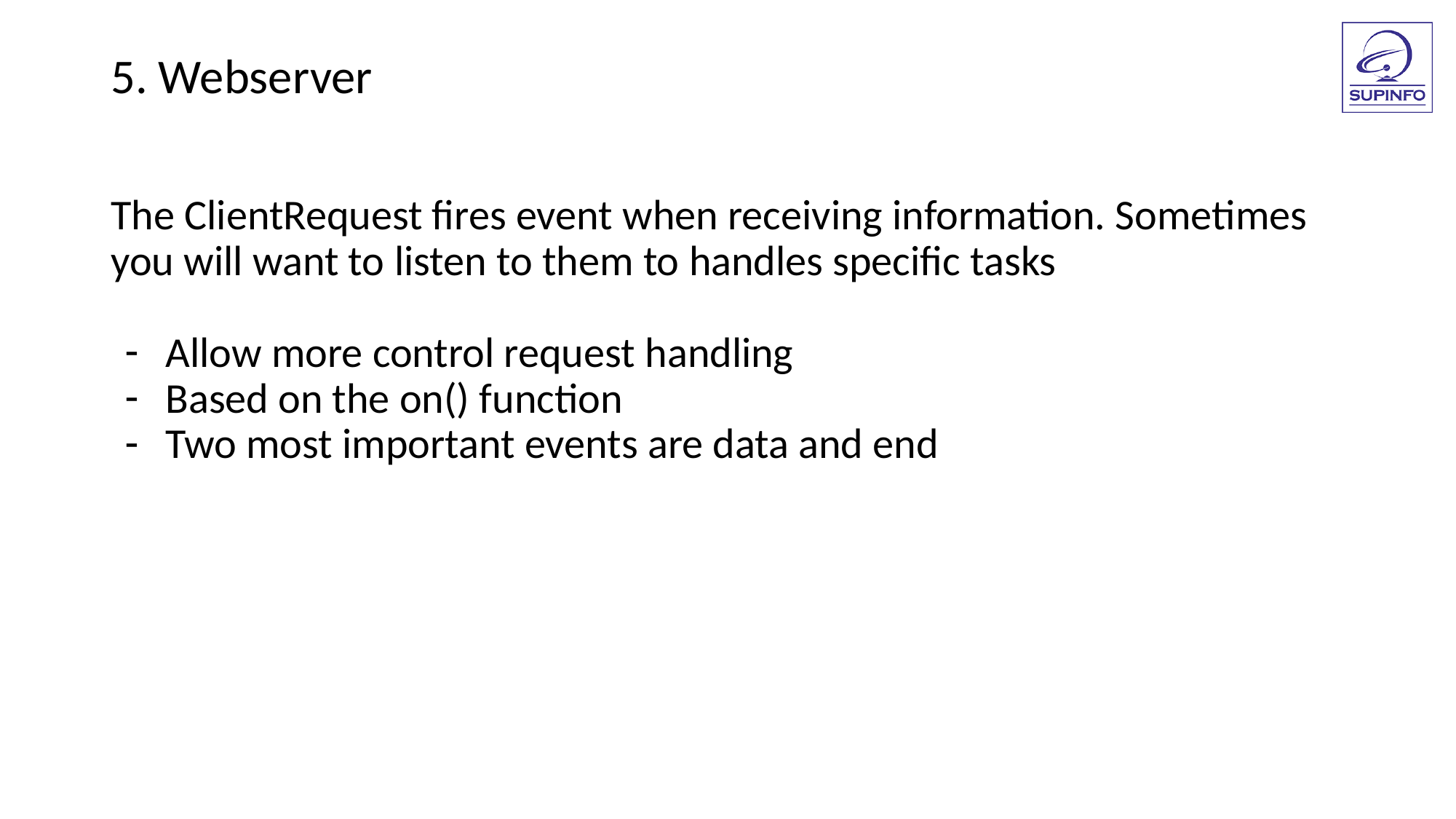

5. Webserver
The ClientRequest fires event when receiving information. Sometimes you will want to listen to them to handles specific tasks

Allow more control request handling
Based on the on() function
Two most important events are data and end